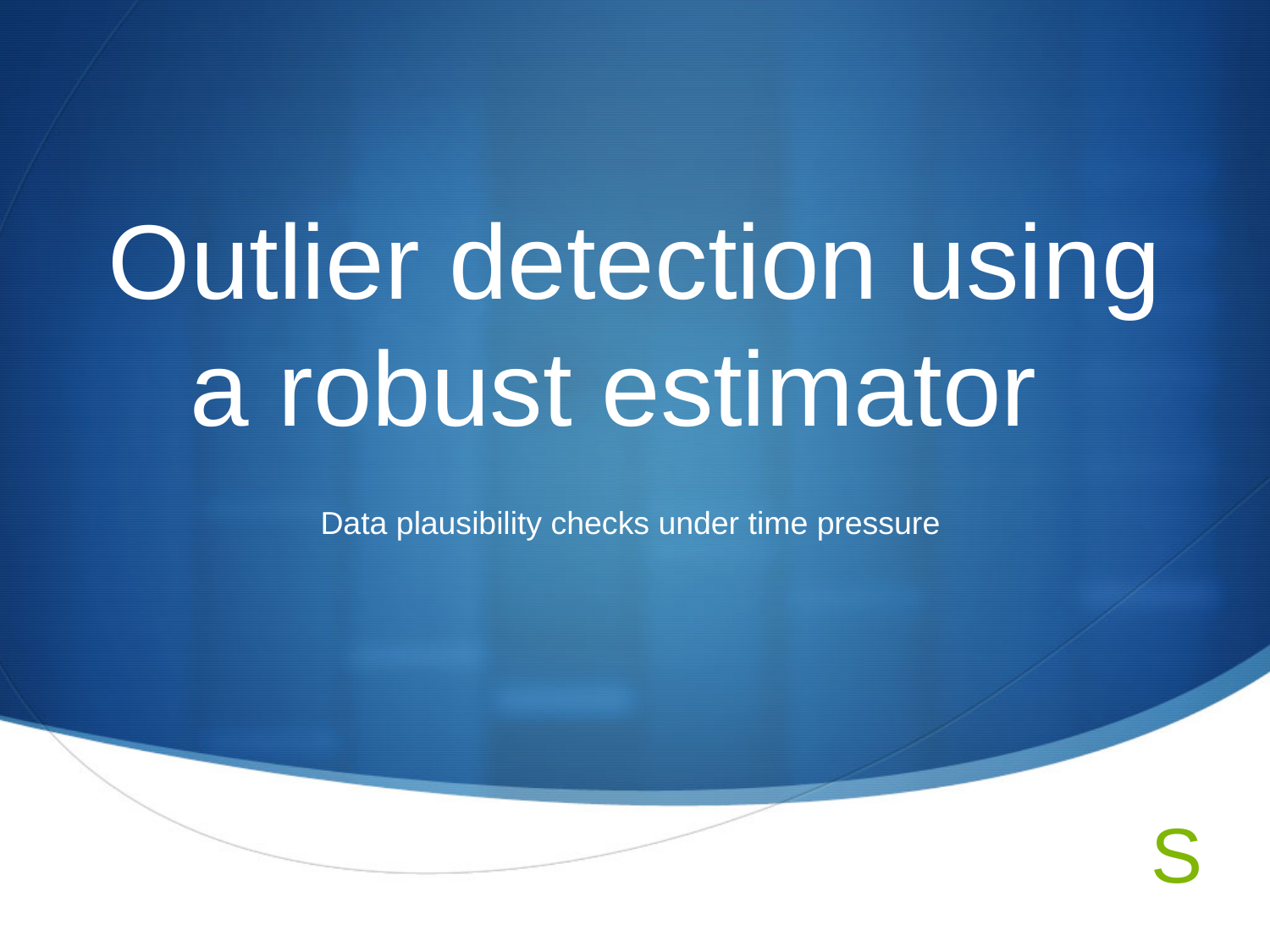

# Outlier detection using a robust estimator

Data plausibility checks under time pressure